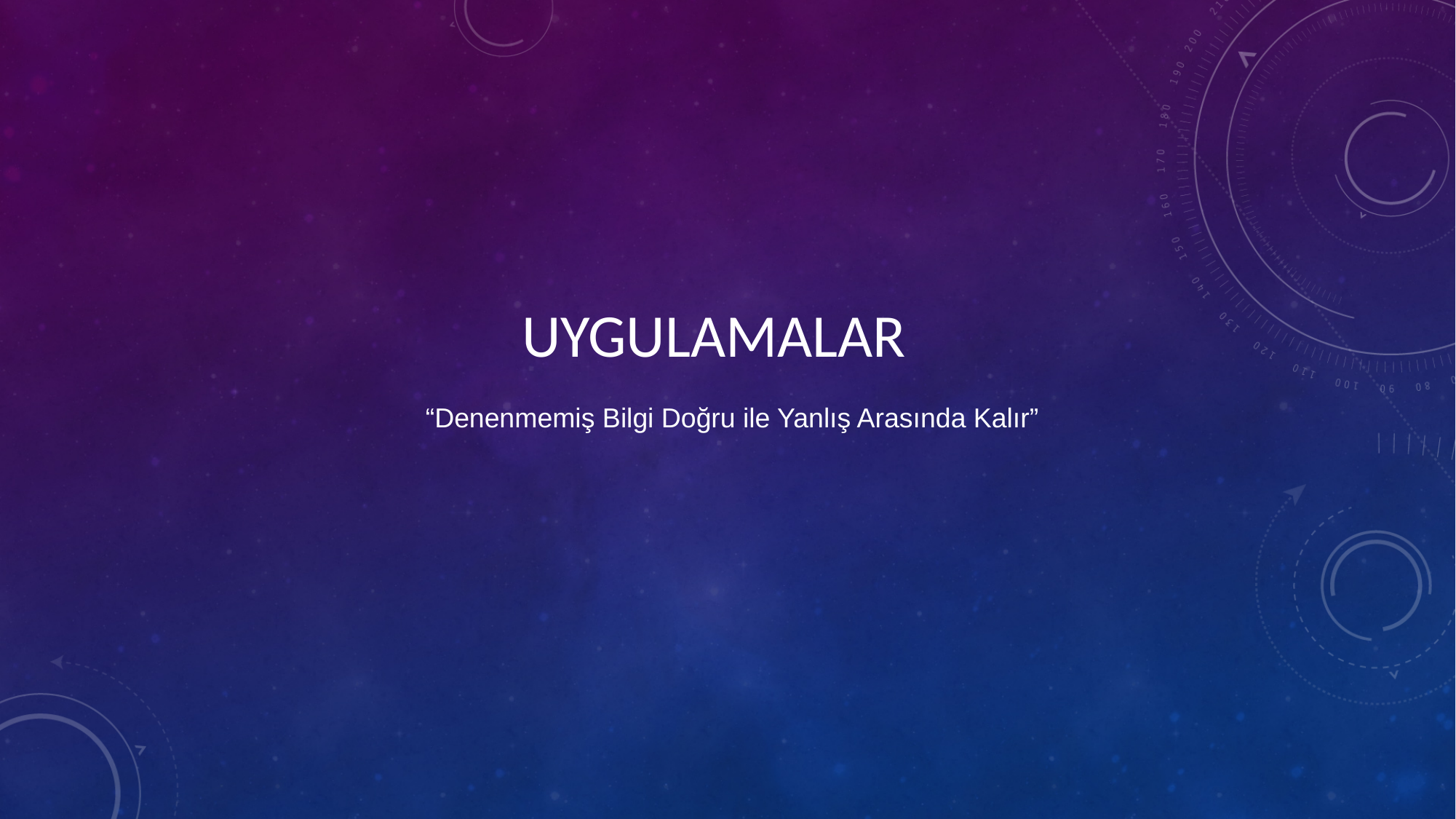

# uygulamaLAR
“Denenmemiş Bilgi Doğru ile Yanlış Arasında Kalır”